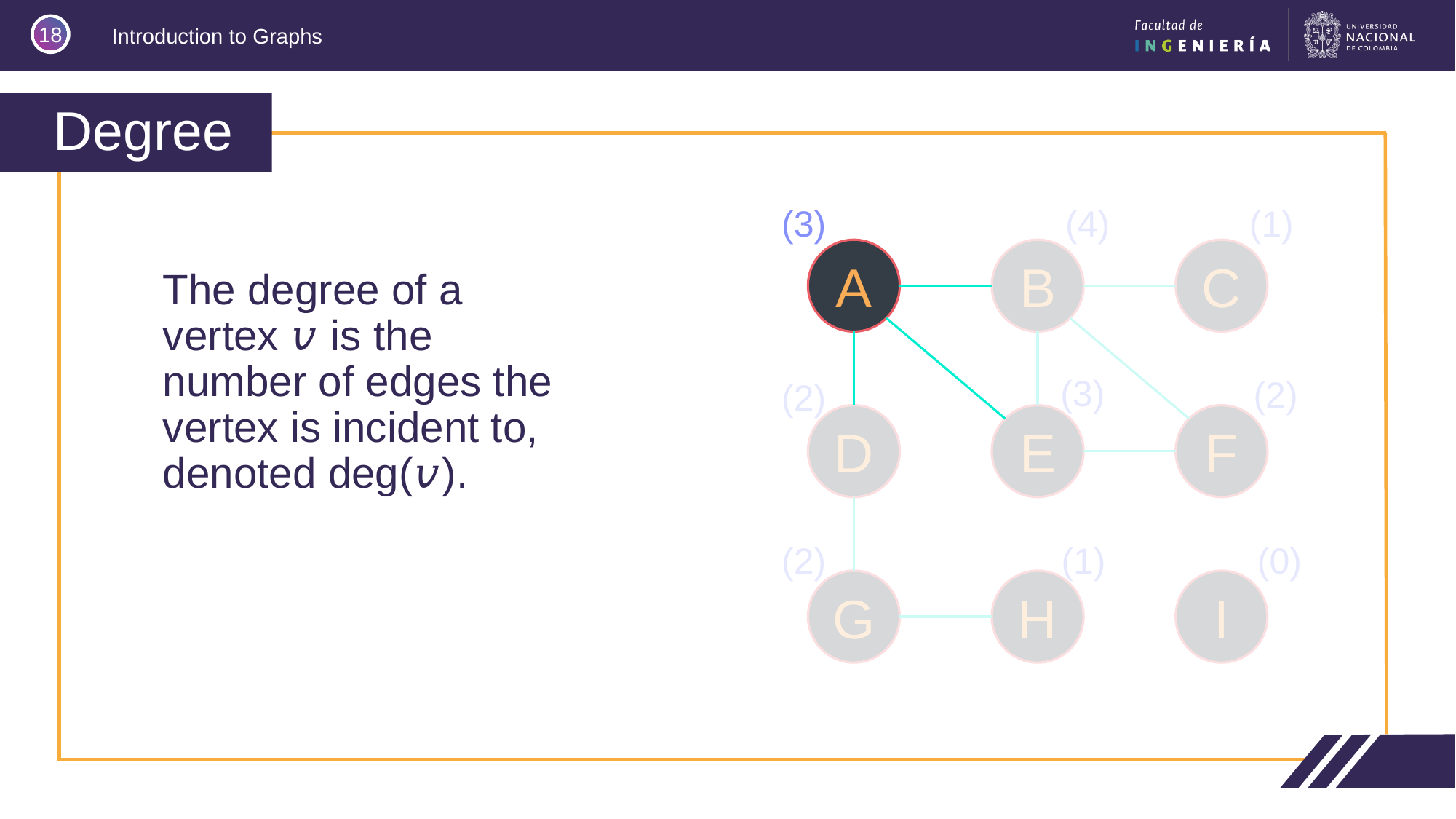

18
# Degree

(3)
A
(4)
(1)
B
C
The degree of a vertex 𝑣 is the number of edges the vertex is incident to, denoted deg⁡(𝑣).
(3)
(2)
(2)
D
E
F
(2)
(1)
(0)
G
H
I